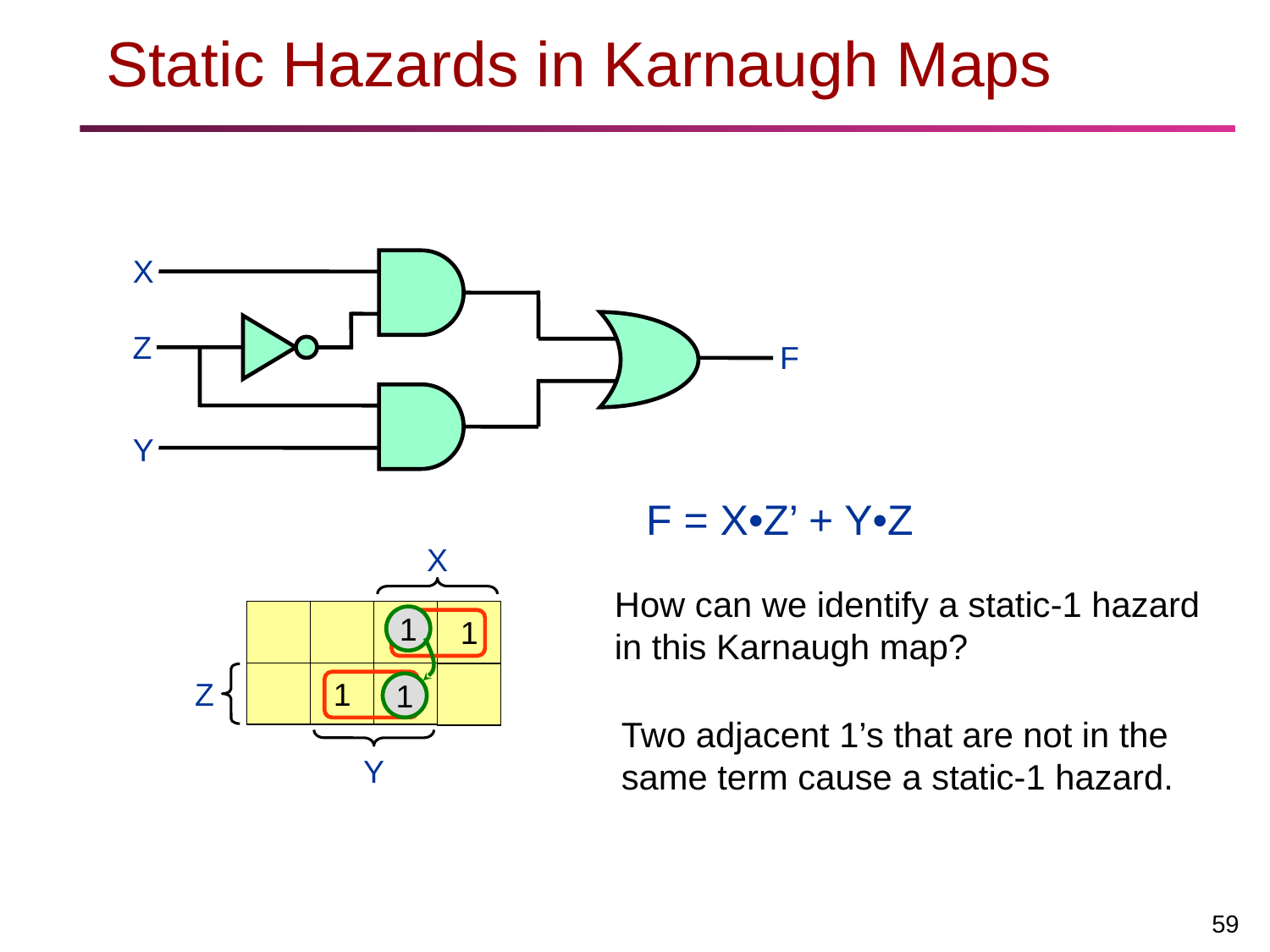

# Static Hazards in Karnaugh Maps
X

Z
F

Y

F = X•Z’ + Y•Z

X

Z

Y

1
1

1
1

How can we identify a static-1 hazard
in this Karnaugh map?
1

1
Two adjacent 1’s that are not in the
same term cause a static-1 hazard.
59